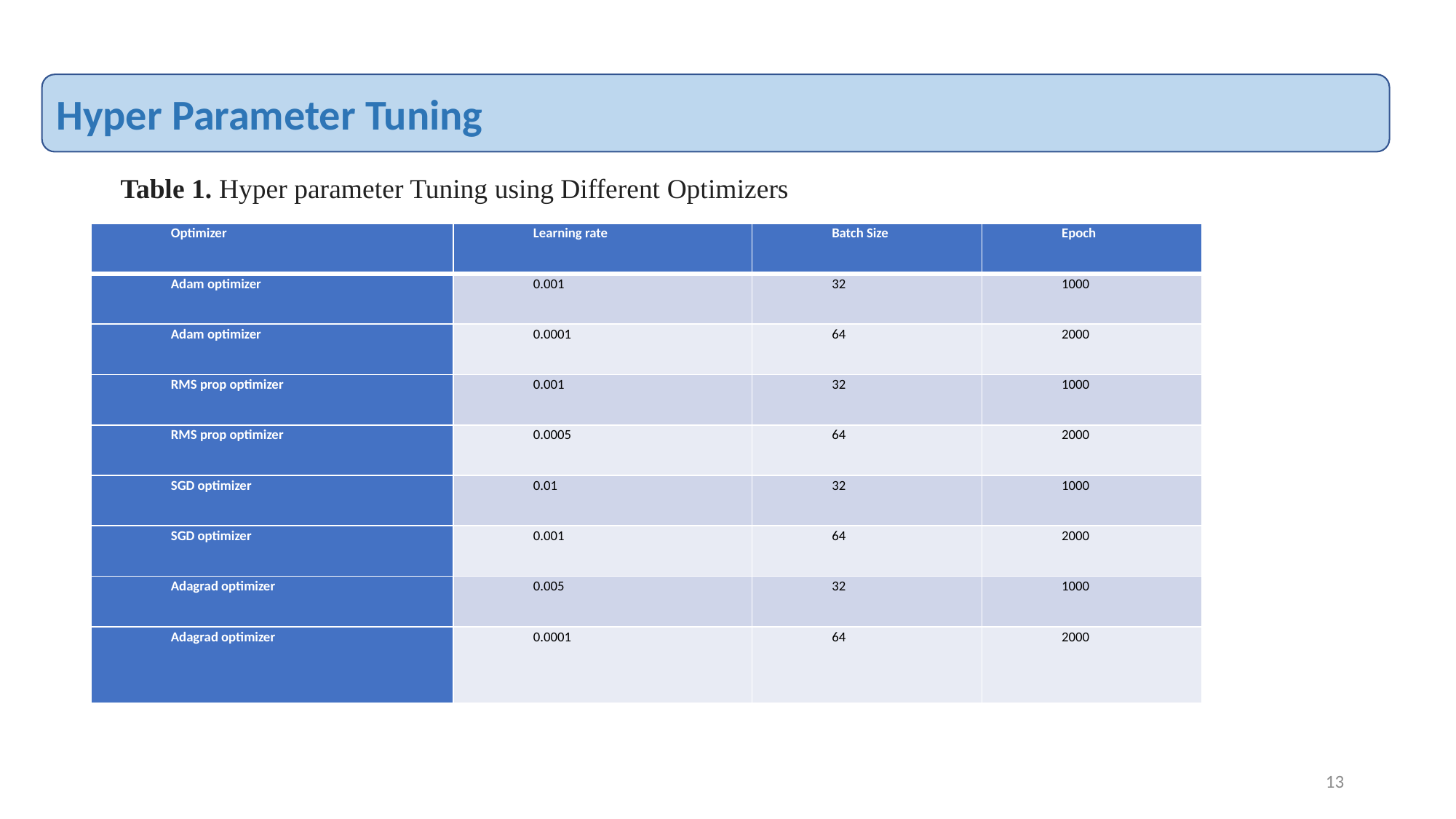

Table 2. Hyper parameter Tuning using Different Optimizers

Hyper Parameter Tuning
Table 1. Hyper parameter Tuning using Different Optimizers
| Optimizer | Learning rate | Batch Size | Epoch |
| --- | --- | --- | --- |
| Adam optimizer | 0.001 | 32 | 1000 |
| Adam optimizer | 0.0001 | 64 | 2000 |
| RMS prop optimizer | 0.001 | 32 | 1000 |
| RMS prop optimizer | 0.0005 | 64 | 2000 |
| SGD optimizer | 0.01 | 32 | 1000 |
| SGD optimizer | 0.001 | 64 | 2000 |
| Adagrad optimizer | 0.005 | 32 | 1000 |
| Adagrad optimizer | 0.0001 | 64 | 2000 |
13